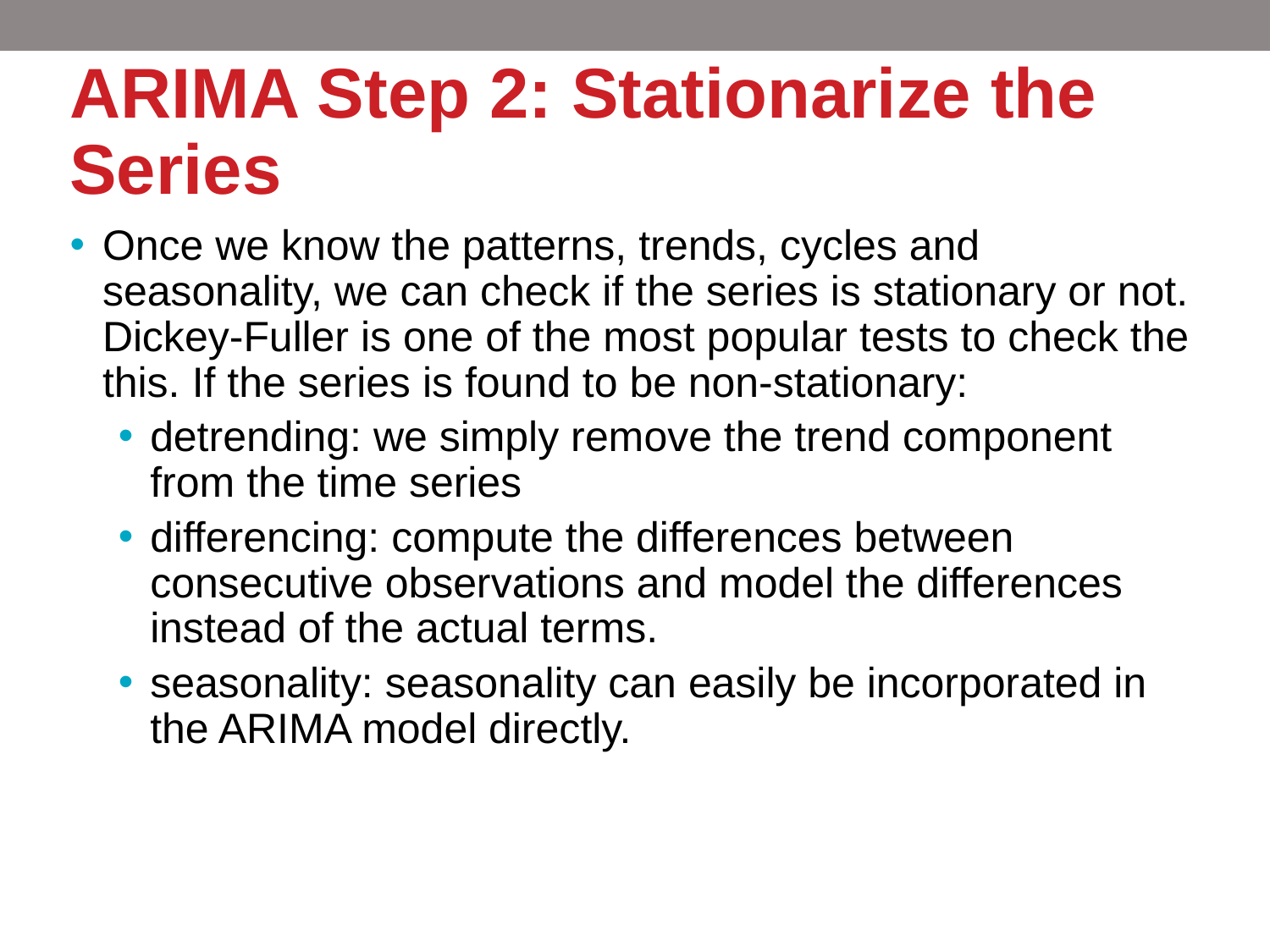

# ARIMA Step 2: Stationarize the Series
Once we know the patterns, trends, cycles and seasonality, we can check if the series is stationary or not. Dickey-Fuller is one of the most popular tests to check the this. If the series is found to be non-stationary:
detrending: we simply remove the trend component from the time series
differencing: compute the differences between consecutive observations and model the differences instead of the actual terms.
seasonality: seasonality can easily be incorporated in the ARIMA model directly.